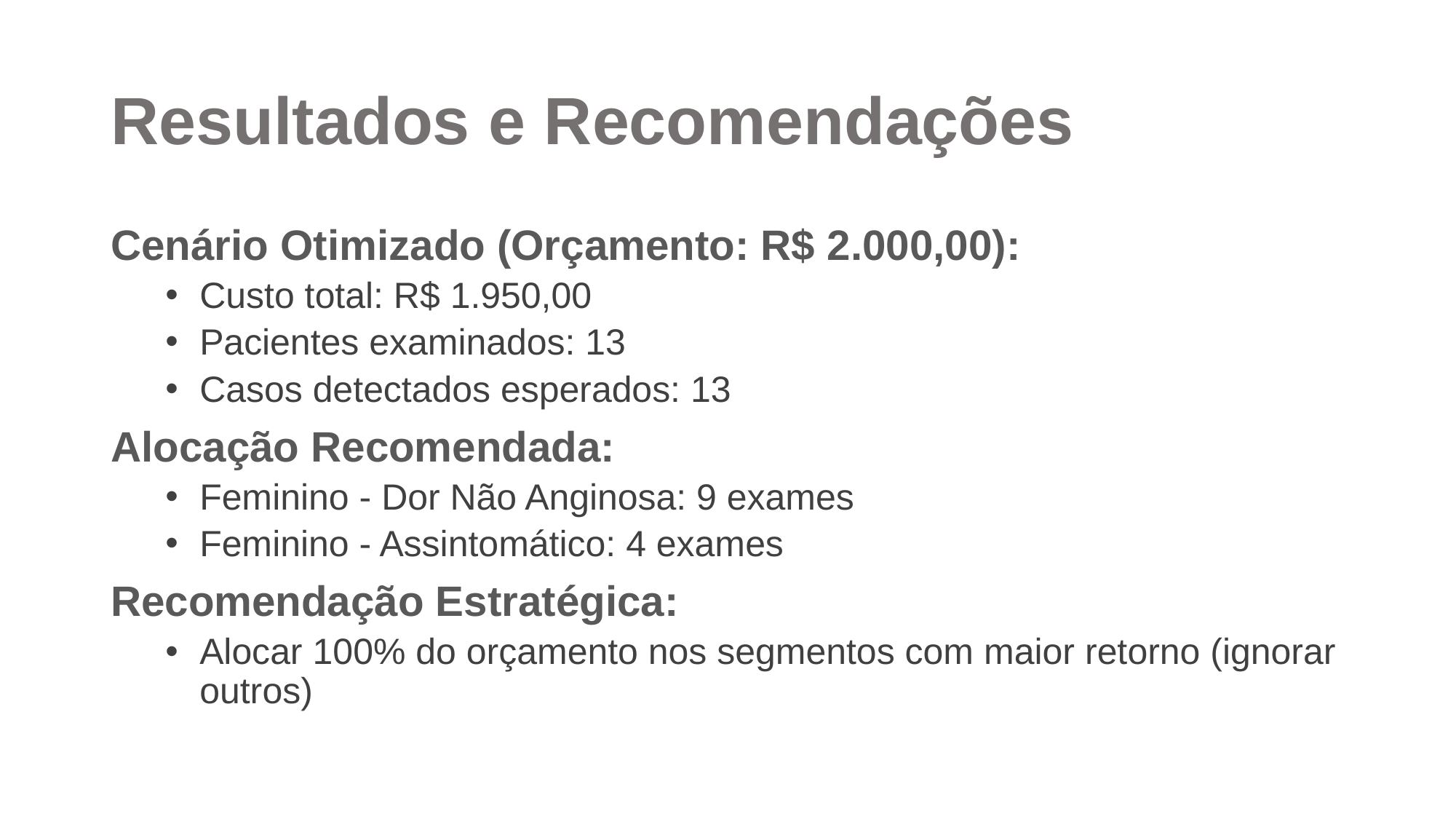

# Resultados e Recomendações
Cenário Otimizado (Orçamento: R$ 2.000,00):
Custo total: R$ 1.950,00
Pacientes examinados: 13
Casos detectados esperados: 13
Alocação Recomendada:
Feminino - Dor Não Anginosa: 9 exames
Feminino - Assintomático: 4 exames
Recomendação Estratégica:
Alocar 100% do orçamento nos segmentos com maior retorno (ignorar outros)